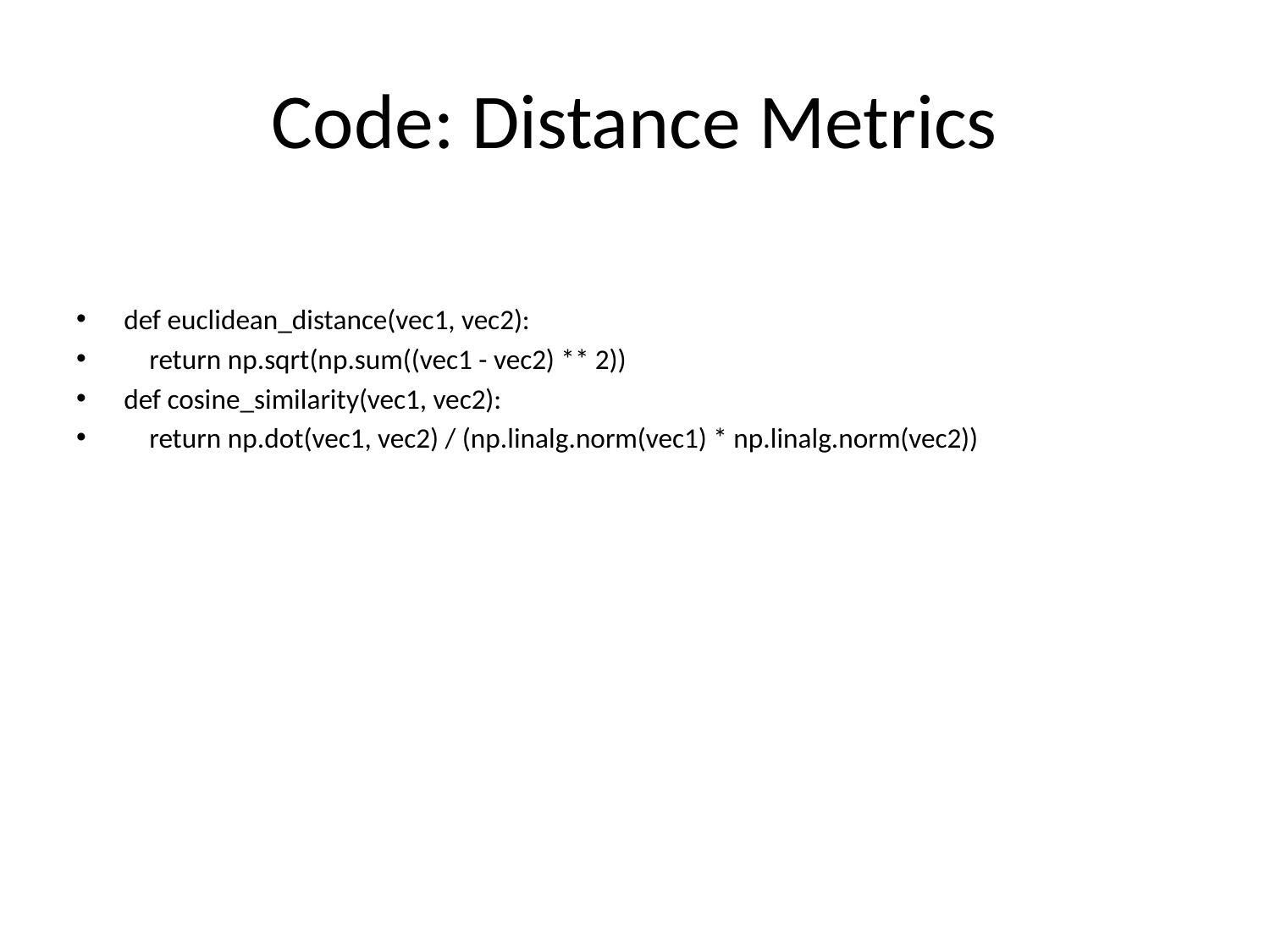

# Code: Distance Metrics

def euclidean_distance(vec1, vec2):
    return np.sqrt(np.sum((vec1 - vec2) ** 2))
def cosine_similarity(vec1, vec2):
    return np.dot(vec1, vec2) / (np.linalg.norm(vec1) * np.linalg.norm(vec2))